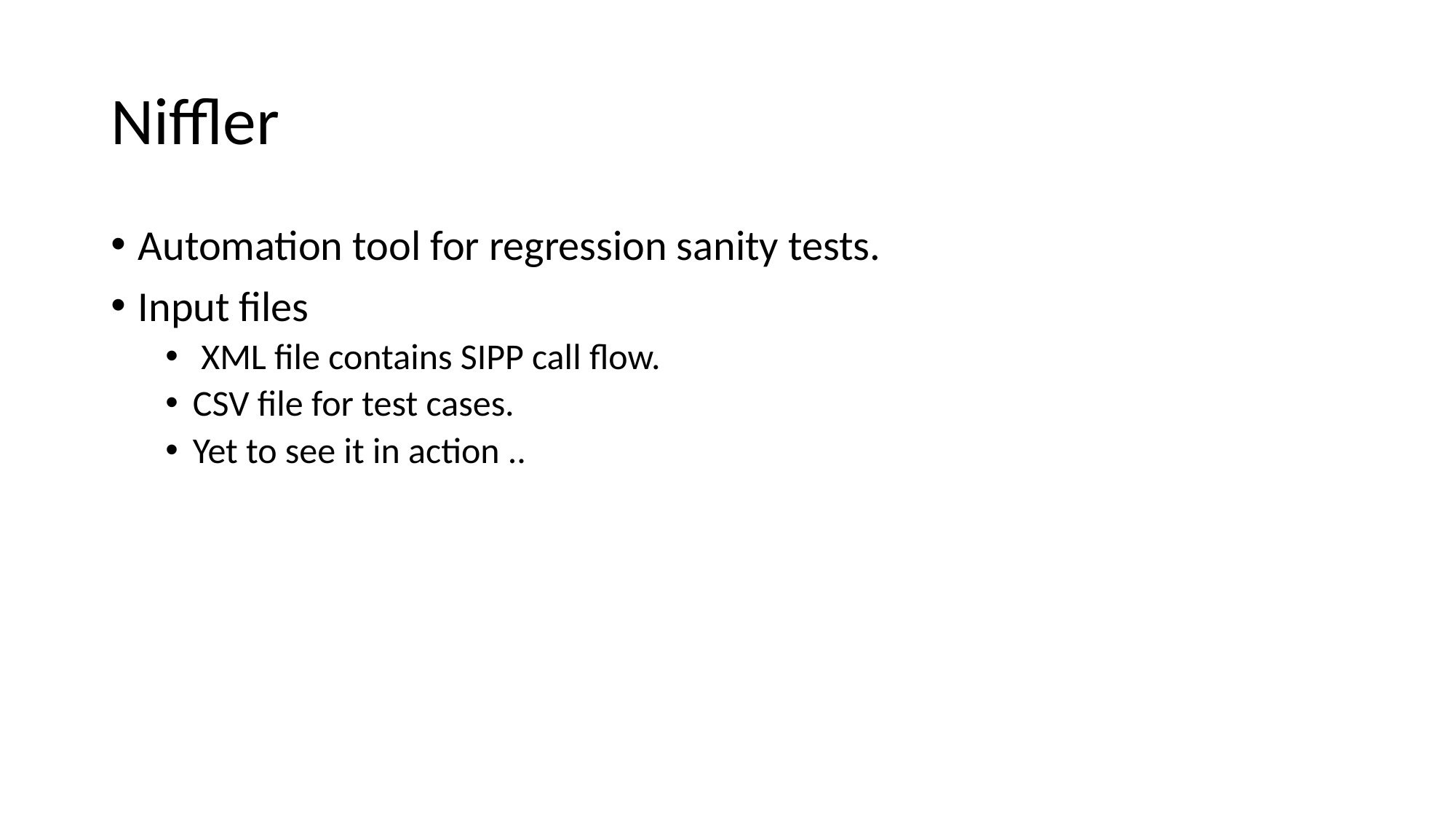

# Niffler
Automation tool for regression sanity tests.
Input files
 XML file contains SIPP call flow.
CSV file for test cases.
Yet to see it in action ..